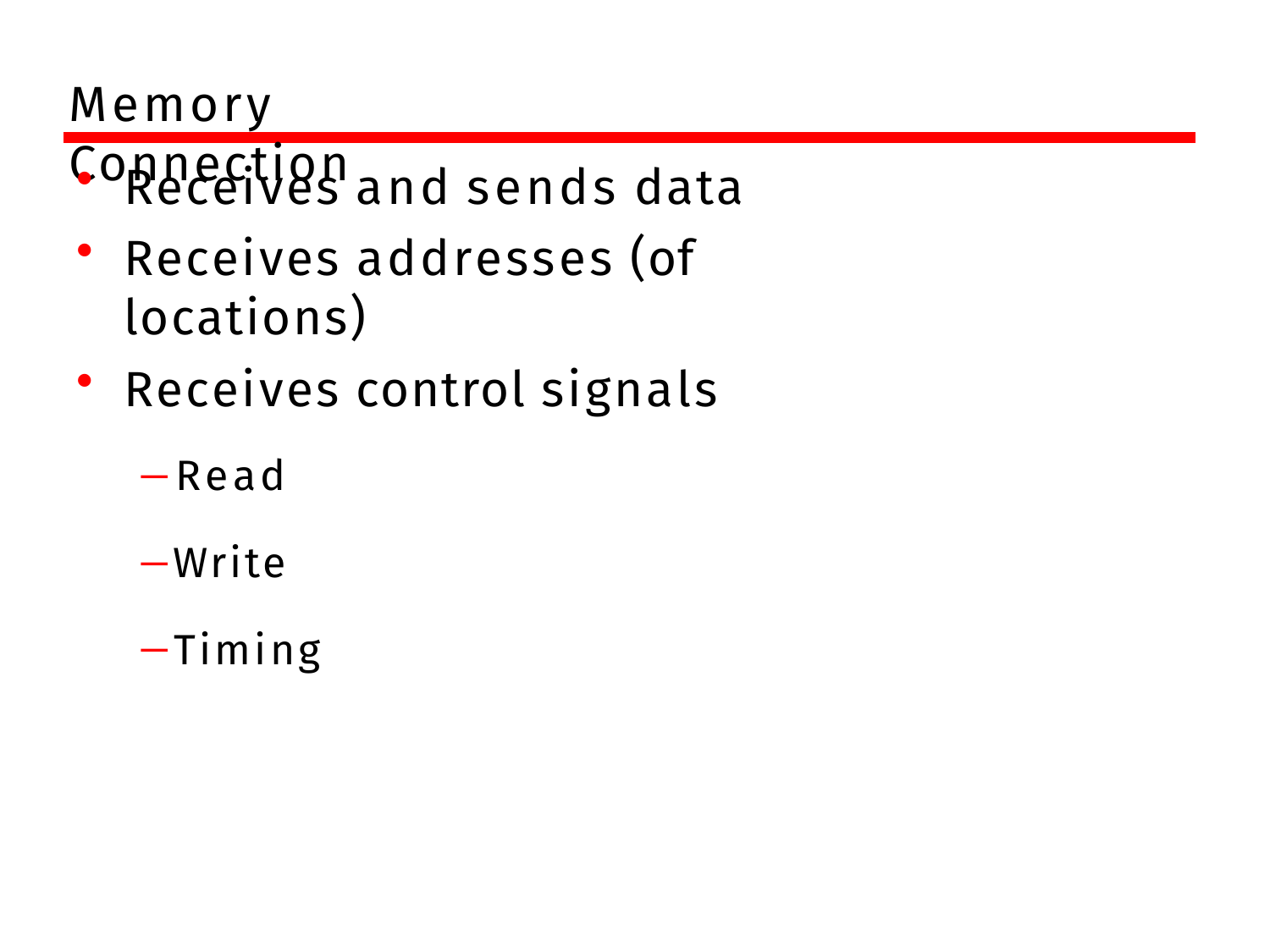

# Memory Connection
Receives and sends data
Receives addresses (of locations)
Receives control signals
—Read
—Write
—Timing